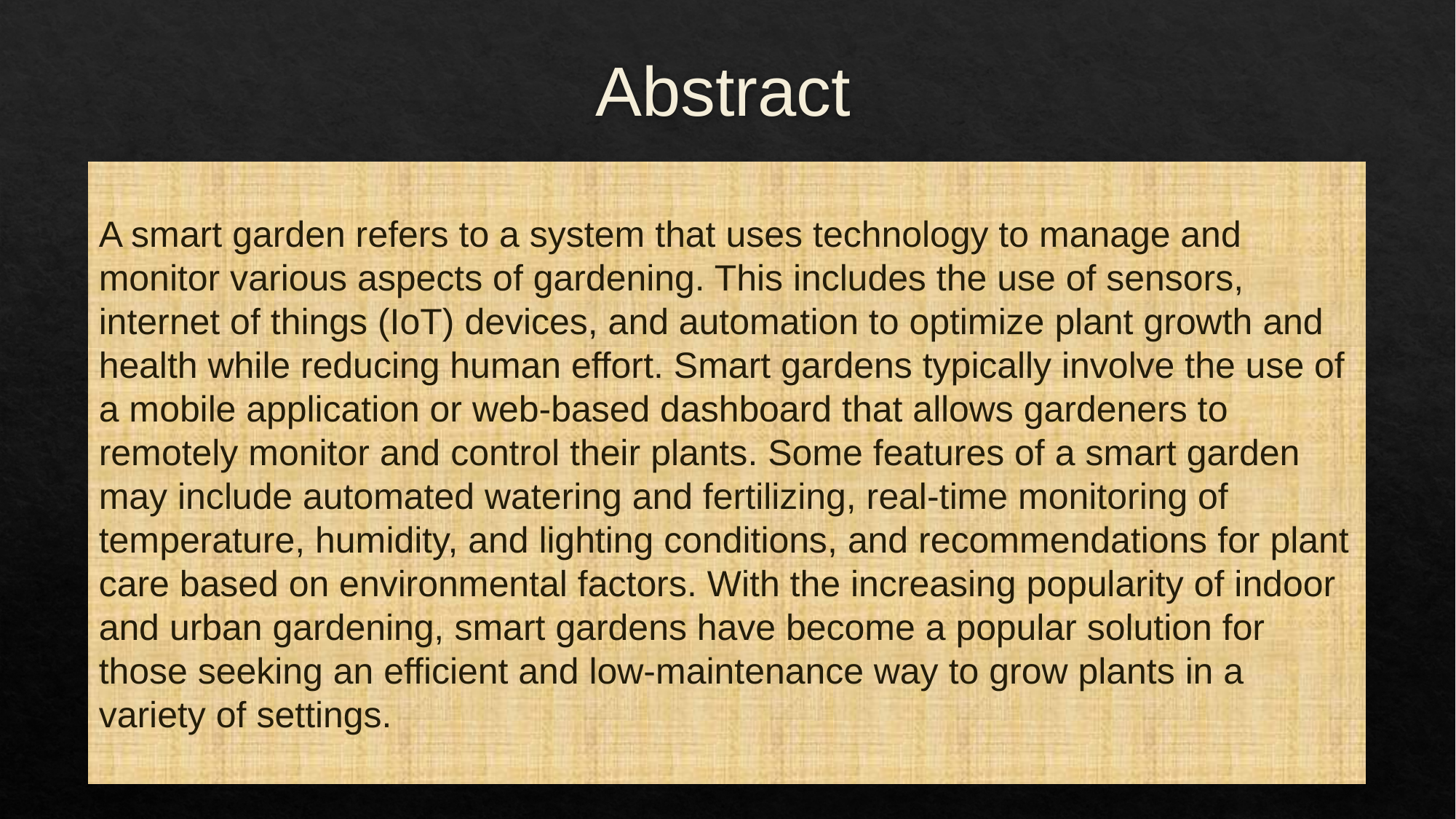

# Abstract

A smart garden refers to a system that uses technology to manage and monitor various aspects of gardening. This includes the use of sensors, internet of things (IoT) devices, and automation to optimize plant growth and health while reducing human effort. Smart gardens typically involve the use of a mobile application or web-based dashboard that allows gardeners to remotely monitor and control their plants. Some features of a smart garden may include automated watering and fertilizing, real-time monitoring of temperature, humidity, and lighting conditions, and recommendations for plant care based on environmental factors. With the increasing popularity of indoor and urban gardening, smart gardens have become a popular solution for those seeking an efficient and low-maintenance way to grow plants in a variety of settings.